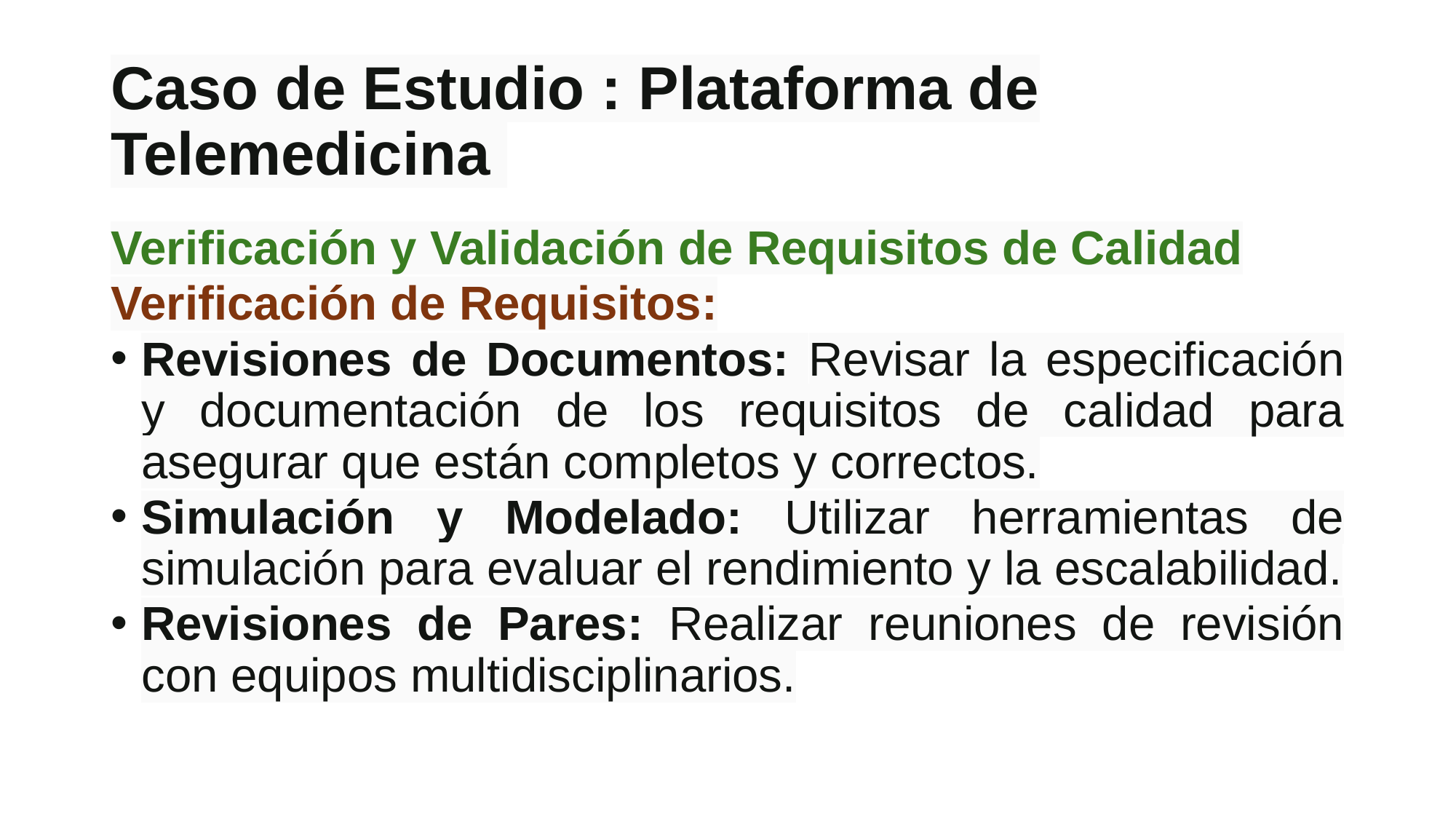

# Caso de Estudio : Plataforma de Telemedicina
Verificación y Validación de Requisitos de Calidad
Verificación de Requisitos:
Revisiones de Documentos: Revisar la especificación y documentación de los requisitos de calidad para asegurar que están completos y correctos.
Simulación y Modelado: Utilizar herramientas de simulación para evaluar el rendimiento y la escalabilidad.
Revisiones de Pares: Realizar reuniones de revisión con equipos multidisciplinarios.